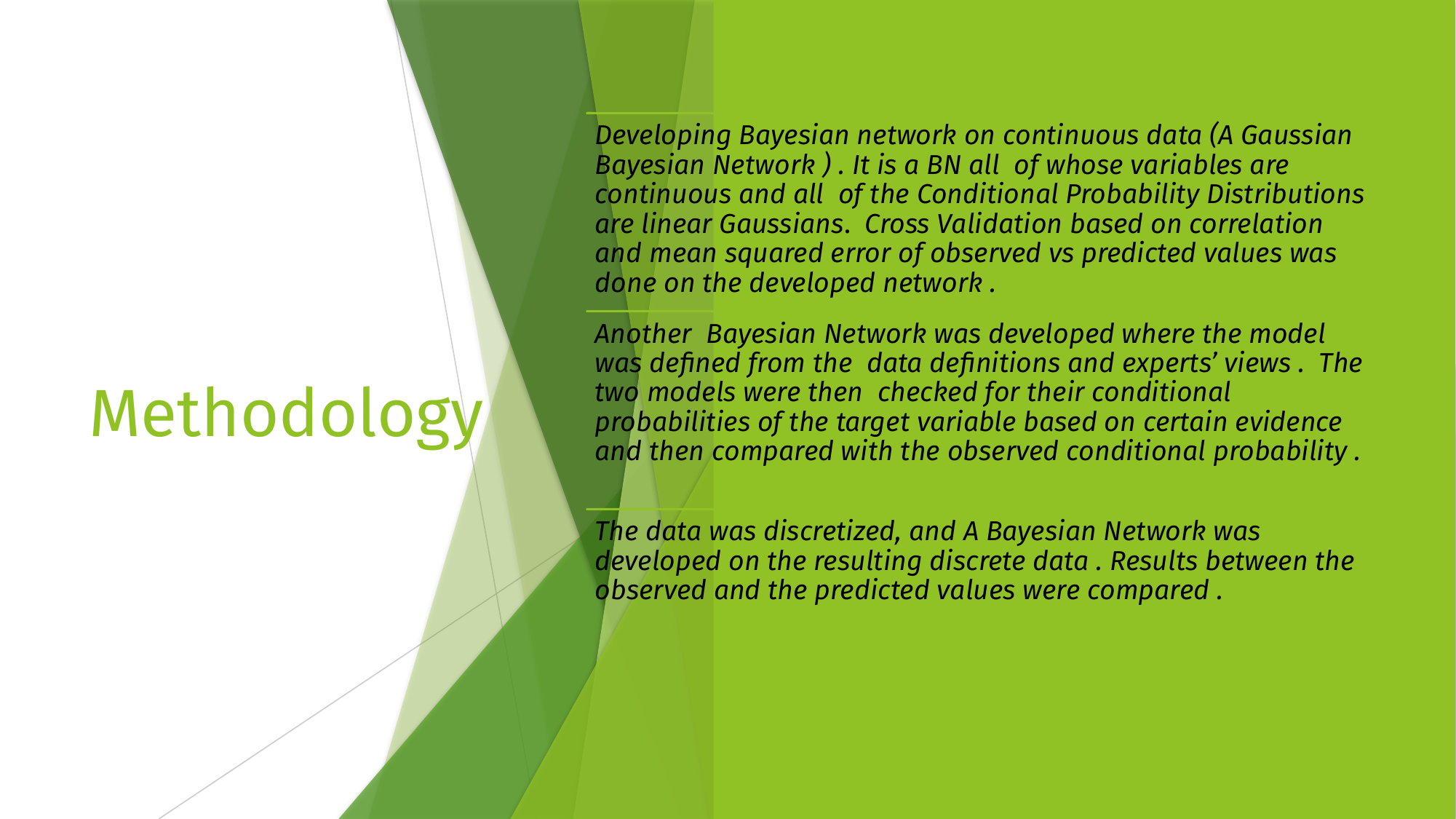

Developing Bayesian network on continuous data (A Gaussian Bayesian Network ) . It is a BN all  of whose variables are continuous and all  of the Conditional Probability Distributions are linear Gaussians.  Cross Validation based on correlation and mean squared error of observed vs predicted values was done on the developed network .
Another  Bayesian Network was developed where the model was defined from the  data definitions and experts’ views .  The two models were then  checked for their conditional probabilities of the target variable based on certain evidence and then compared with the observed conditional probability .
The data was discretized, and A Bayesian Network was developed on the resulting discrete data . Results between the observed and the predicted values were compared .
# Methodology